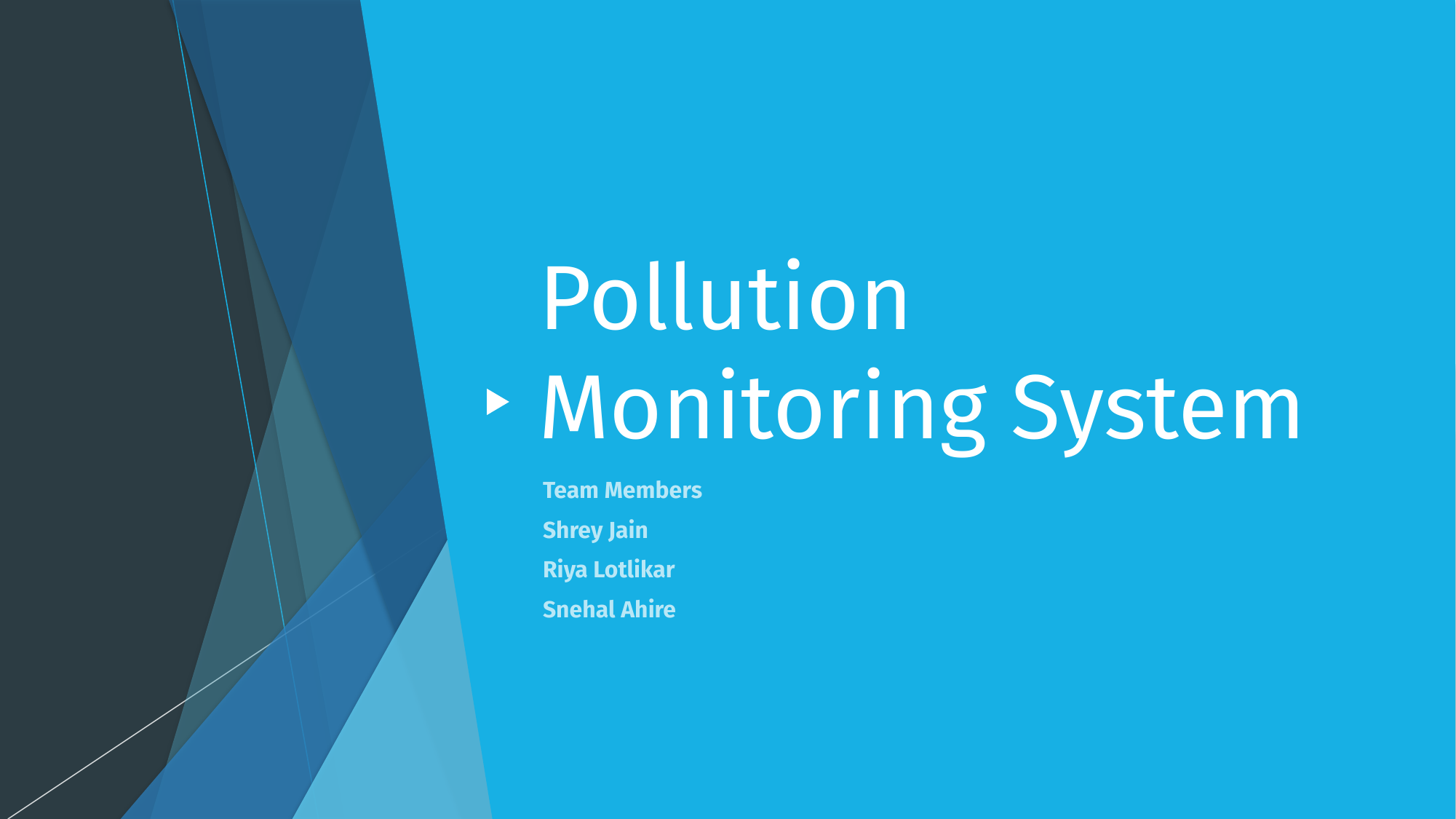

# Pollution Monitoring System

Team Members
Shrey Jain
Riya Lotlikar
Snehal Ahire